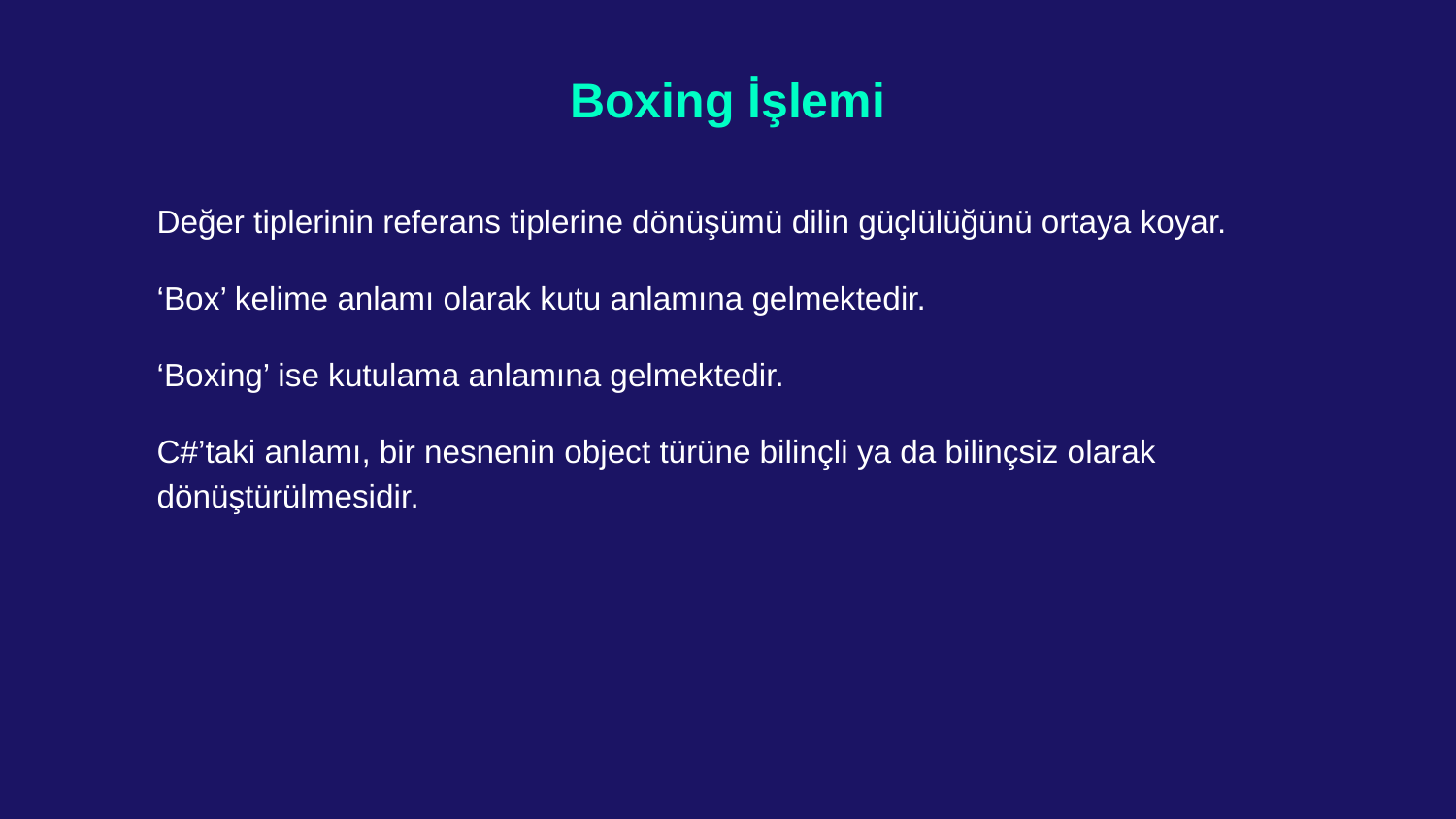

# Boxing İşlemi
Değer tiplerinin referans tiplerine dönüşümü dilin güçlülüğünü ortaya koyar.
‘Box’ kelime anlamı olarak kutu anlamına gelmektedir.
‘Boxing’ ise kutulama anlamına gelmektedir.
C#’taki anlamı, bir nesnenin object türüne bilinçli ya da bilinçsiz olarak dönüştürülmesidir.